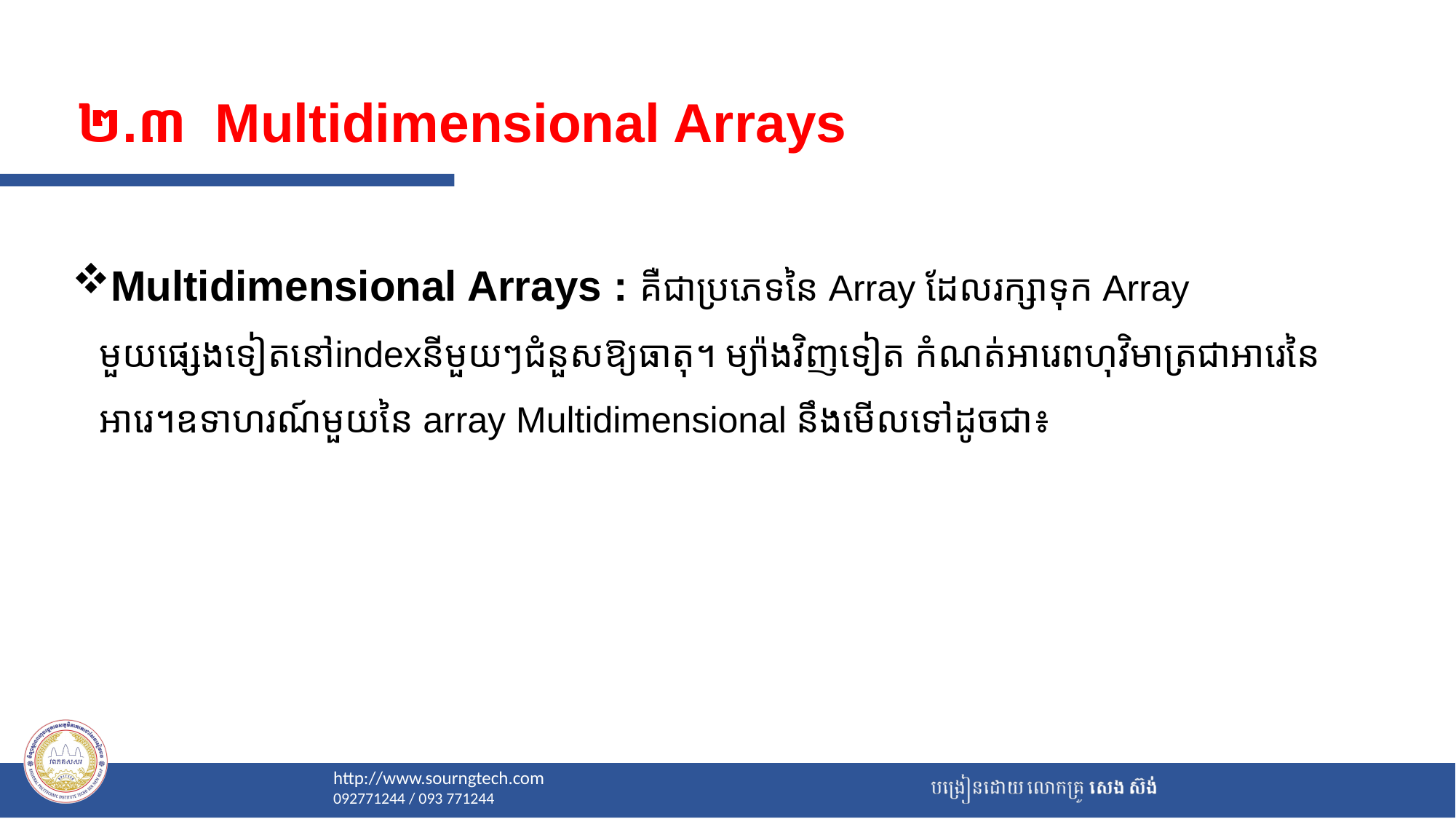

# ២.៣​  Multidimensional Arrays
Multidimensional Arrays : គឺជាប្រភេទនៃ Array ដែលរក្សាទុក Array មួយផ្សេងទៀតនៅindexនីមួយៗជំនួសឱ្យធាតុ។ ម្យ៉ាងវិញទៀត កំណត់អារេពហុវិមាត្រជាអារេនៃអារេ។ឧទាហរណ៍មួយនៃ array Multidimensional នឹងមើលទៅដូចជា៖